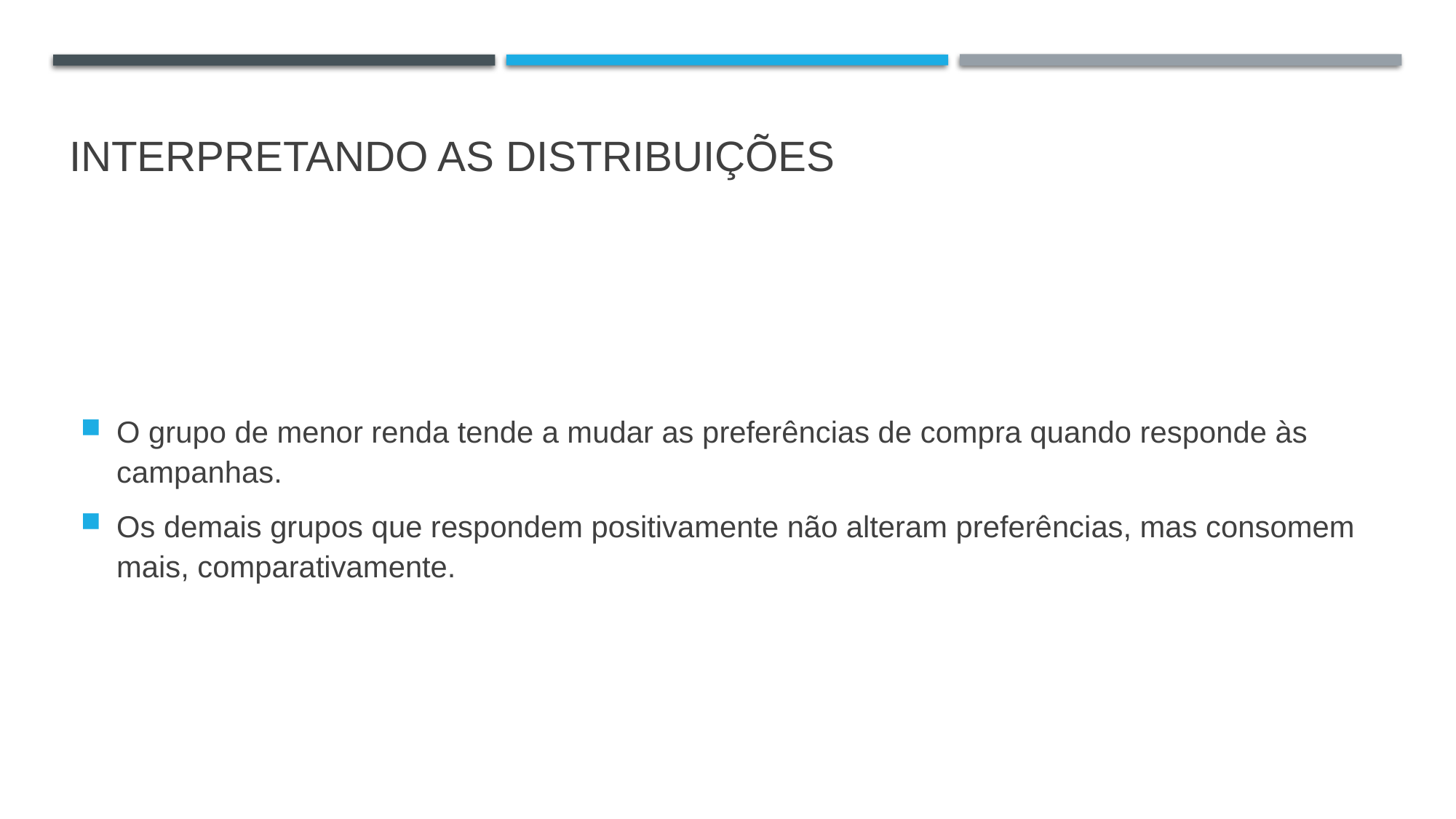

INTERPRETANDO AS DISTRIBUIÇÕES
O grupo de menor renda tende a mudar as preferências de compra quando responde às campanhas.
Os demais grupos que respondem positivamente não alteram preferências, mas consomem mais, comparativamente.